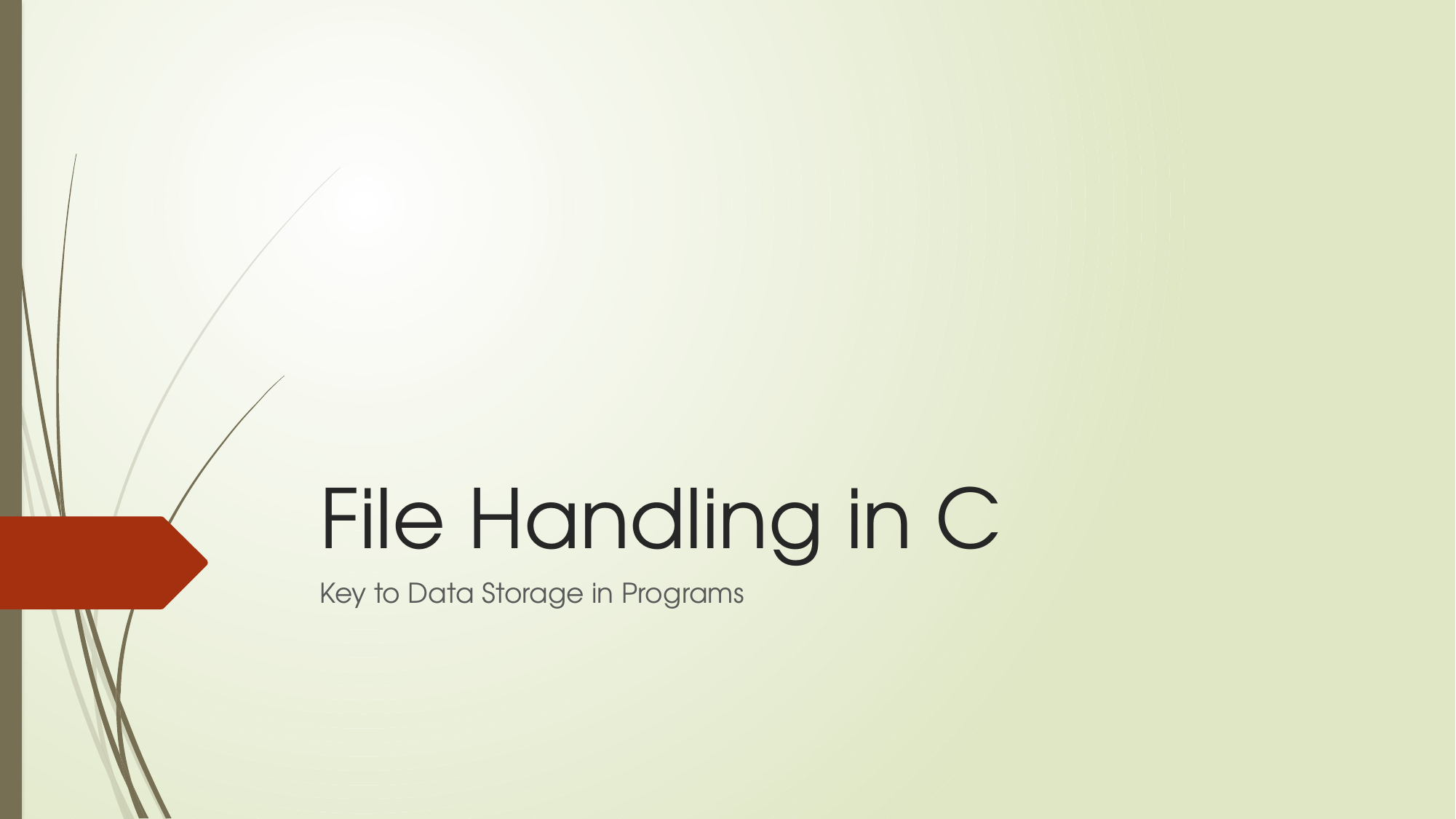

# File Handling in C
Key to Data Storage in Programs